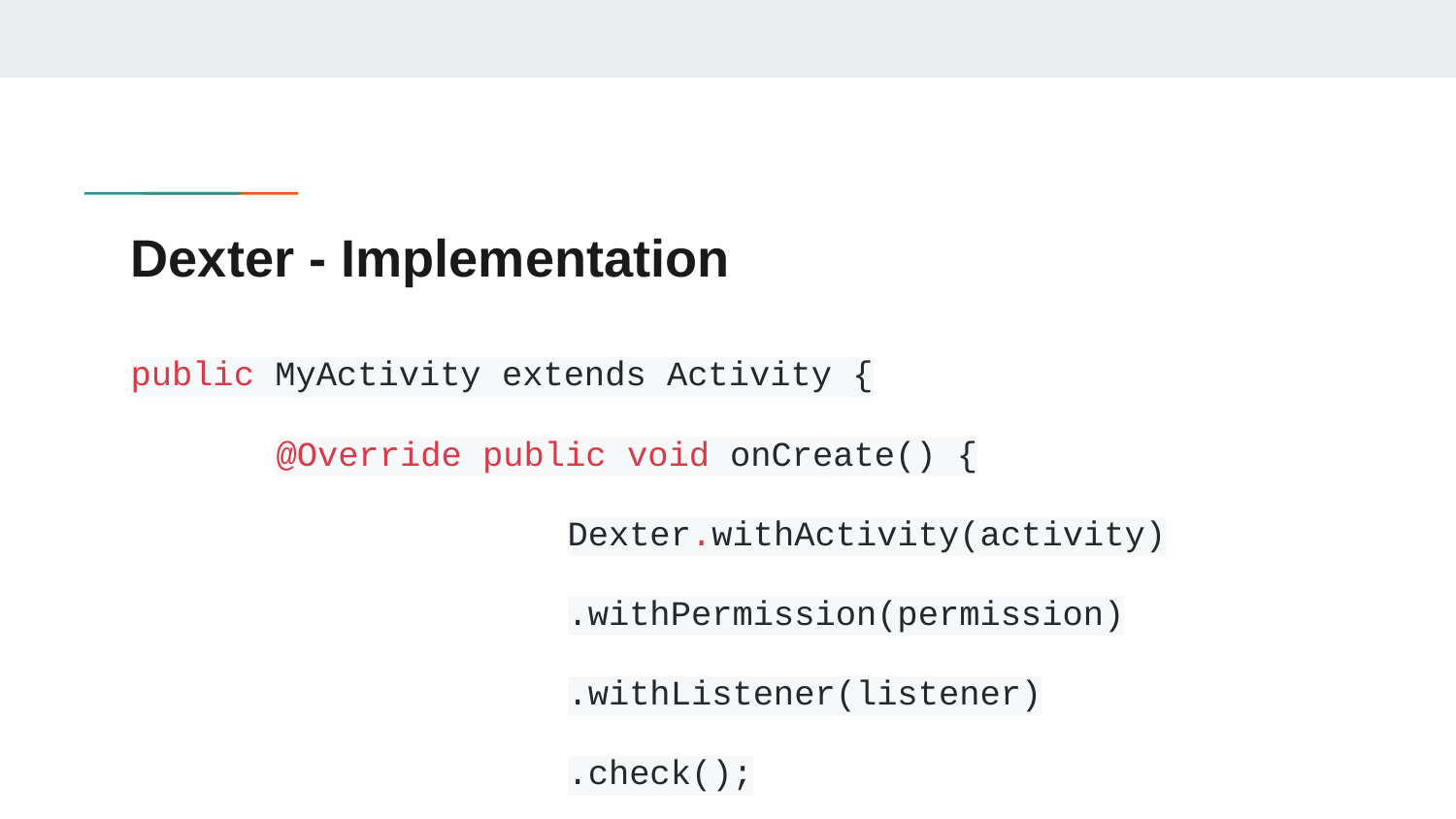

# Dexter - Implementation
public MyActivity extends Activity {
	@Override public void onCreate() {
			Dexter.withActivity(activity)
			.withPermission(permission)
			.withListener(listener)
			.check();
	}
}